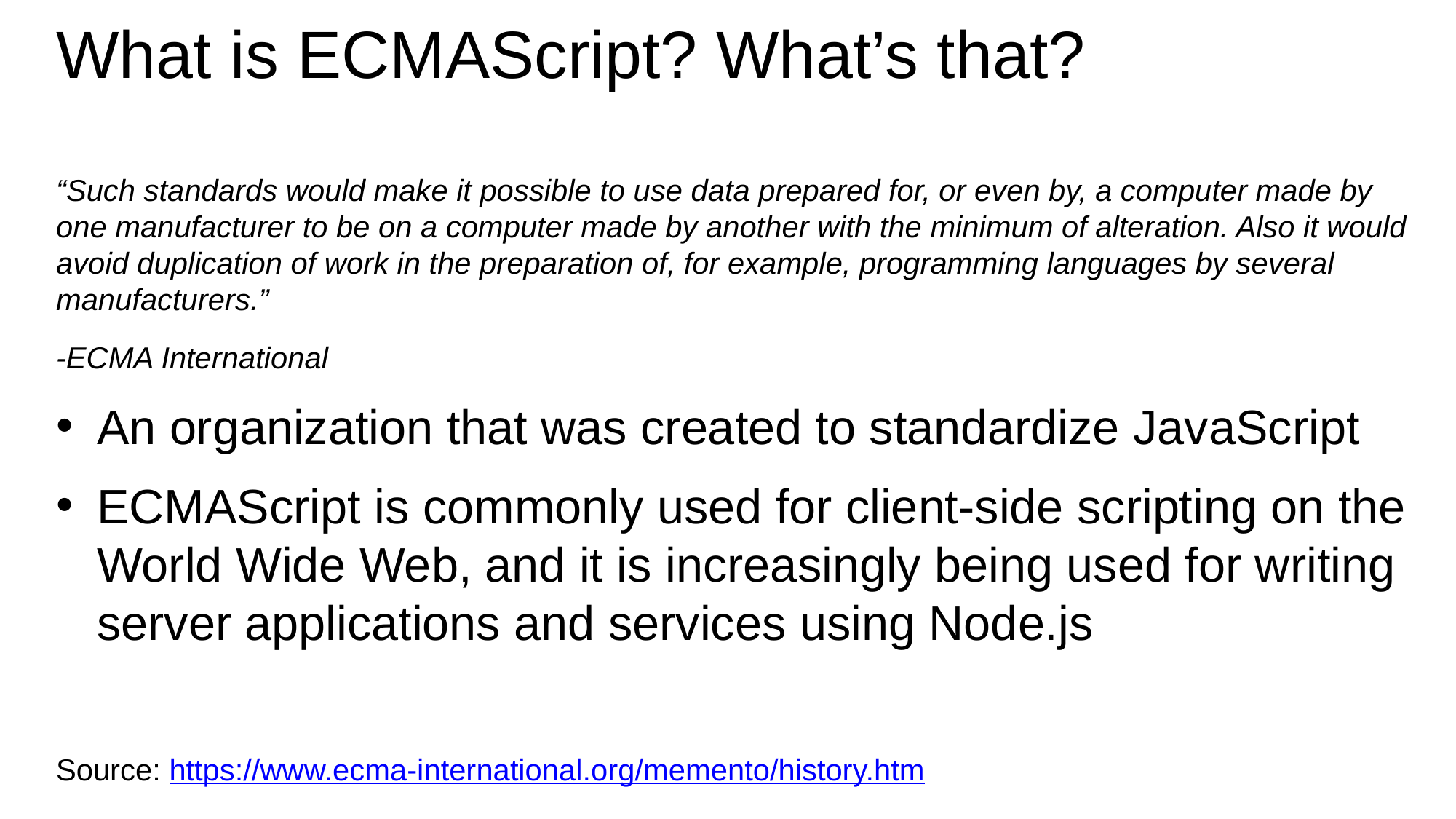

# What is ECMAScript? What’s that?
“Such standards would make it possible to use data prepared for, or even by, a computer made by one manufacturer to be on a computer made by another with the minimum of alteration. Also it would avoid duplication of work in the preparation of, for example, programming languages by several manufacturers.”
-ECMA International
An organization that was created to standardize JavaScript
ECMAScript is commonly used for client-side scripting on the World Wide Web, and it is increasingly being used for writing server applications and services using Node.js

Source: https://www.ecma-international.org/memento/history.htm